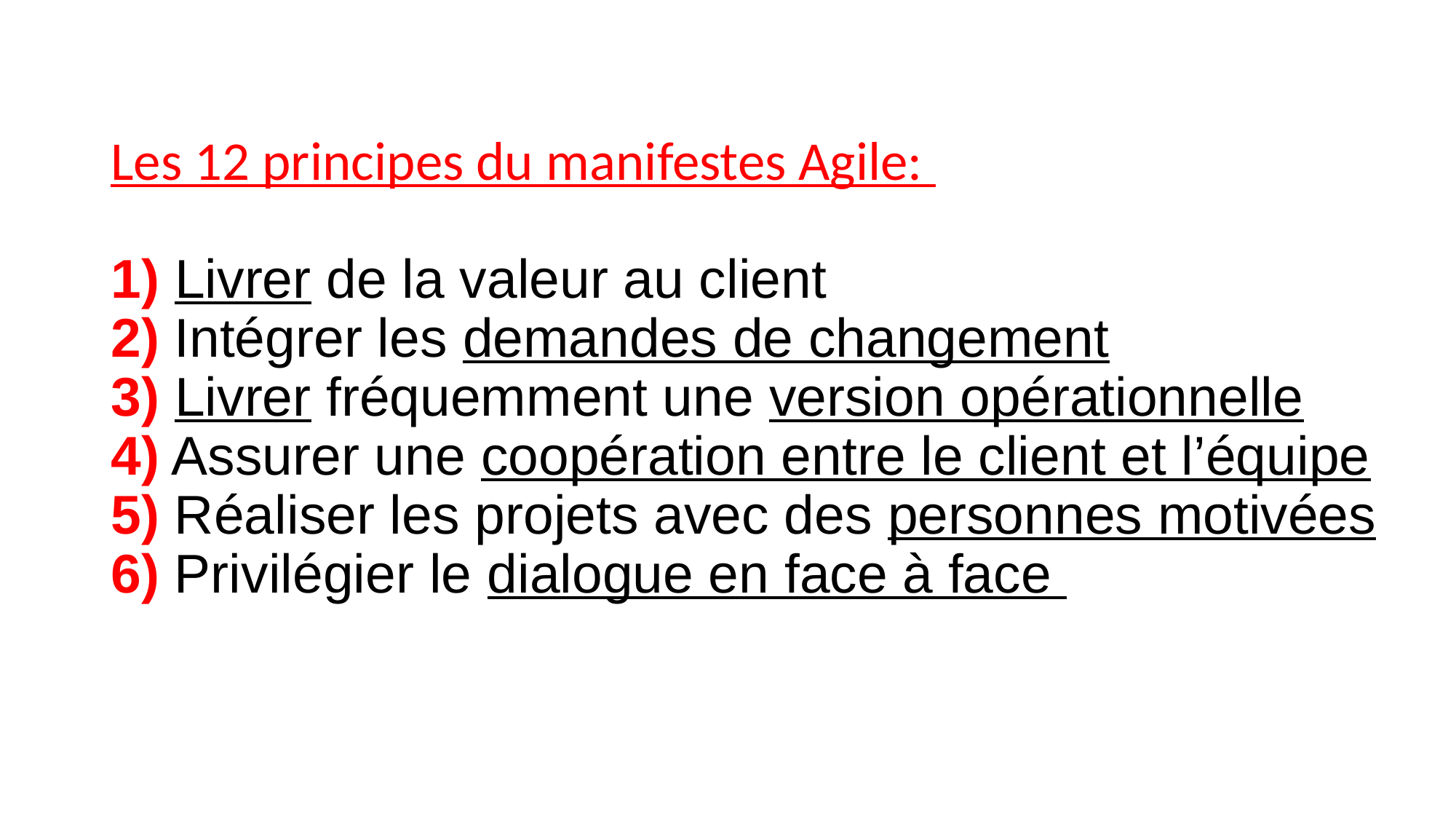

# Les 12 principes du manifestes Agile: 1) Livrer de la valeur au client 2) Intégrer les demandes de changement 3) Livrer fréquemment une version opérationnelle 4) Assurer une coopération entre le client et l’équipe 5) Réaliser les projets avec des personnes motivées 6) Privilégier le dialogue en face à face